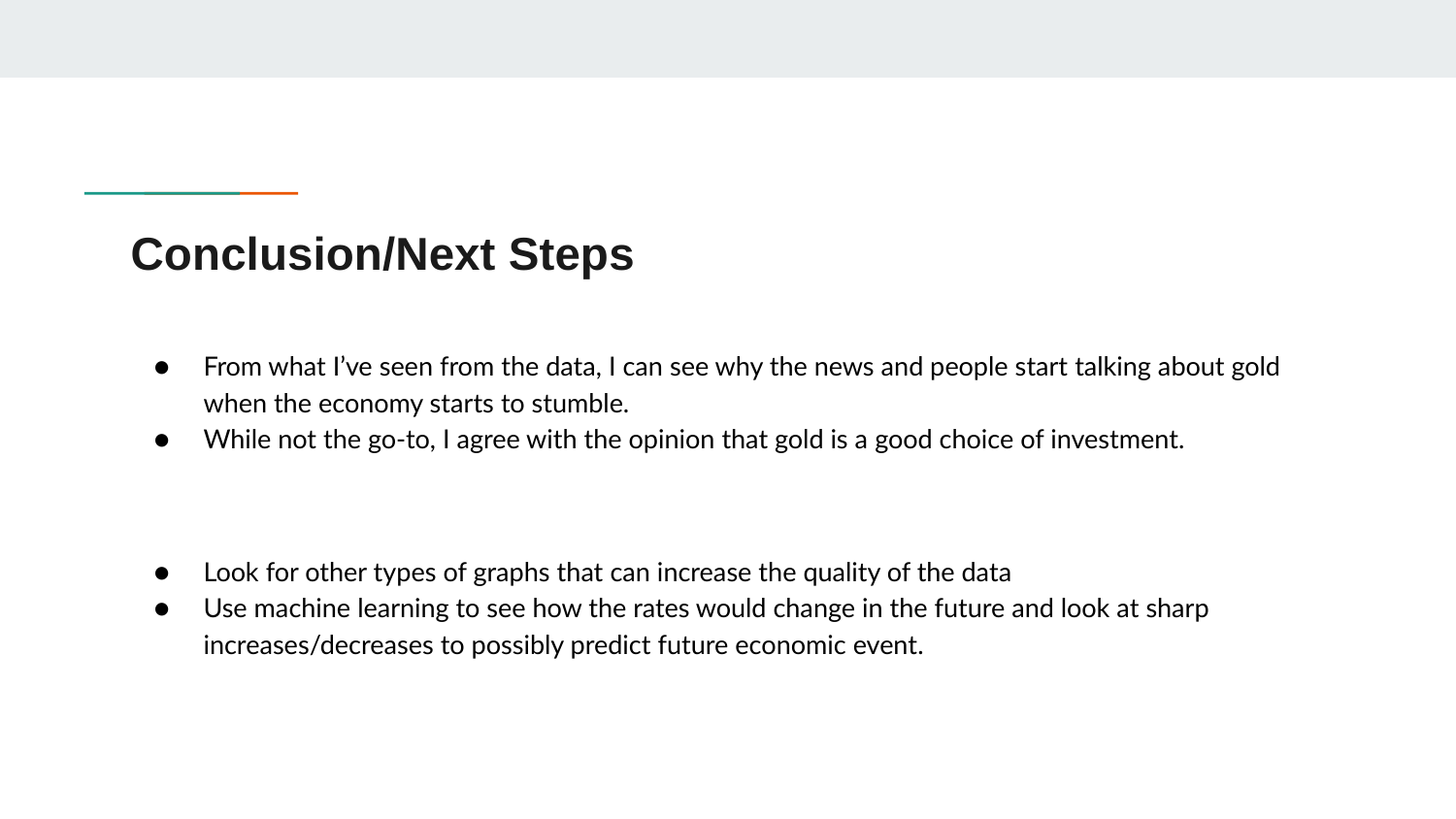

# Conclusion/Next Steps
From what I’ve seen from the data, I can see why the news and people start talking about gold when the economy starts to stumble.
While not the go-to, I agree with the opinion that gold is a good choice of investment.

Look for other types of graphs that can increase the quality of the data
Use machine learning to see how the rates would change in the future and look at sharp increases/decreases to possibly predict future economic event.